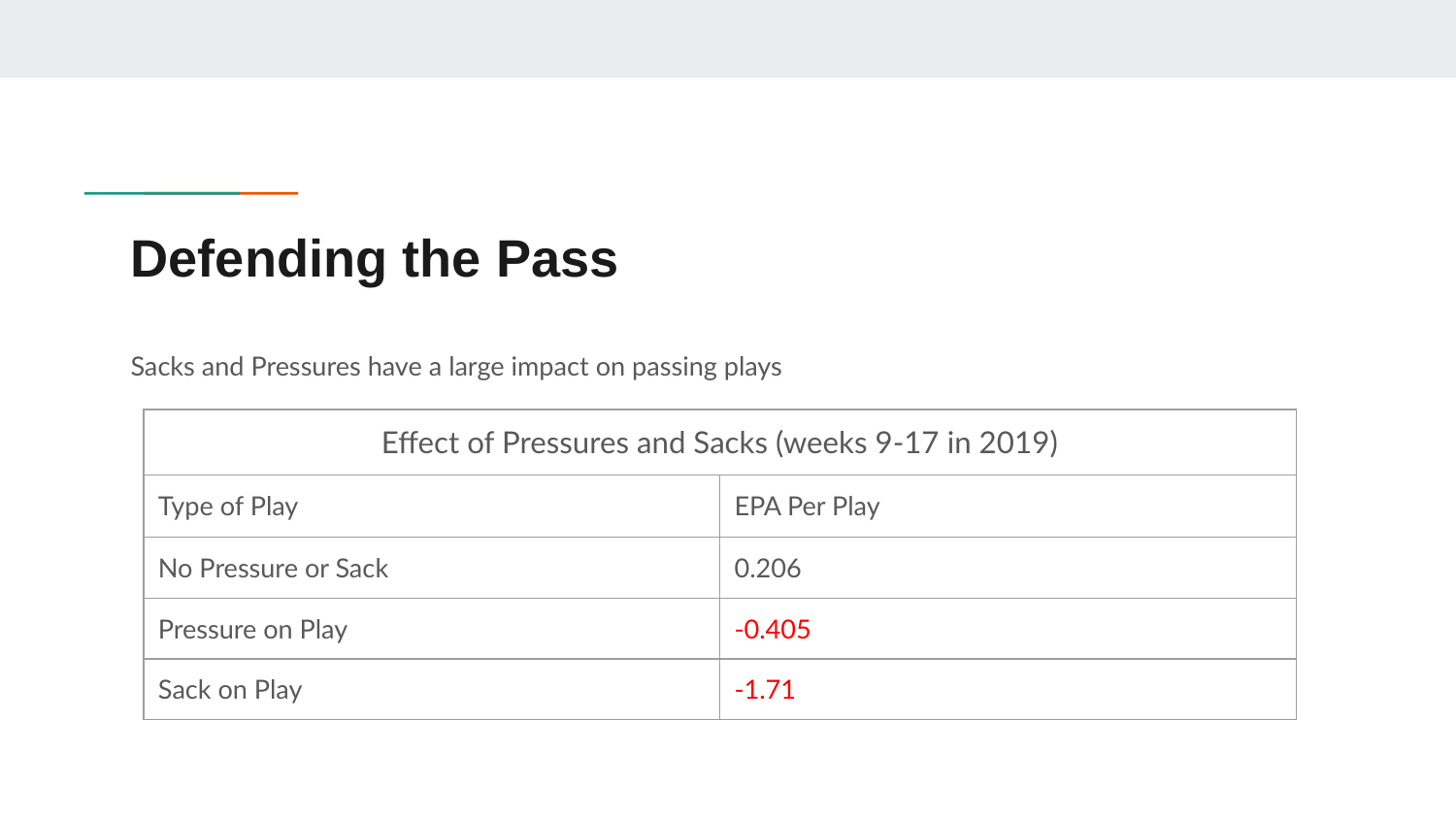

# Defending the Pass
Sacks and Pressures have a large impact on passing plays
| Effect of Pressures and Sacks (weeks 9-17 in 2019) |  |
| --- | --- |
| Type of Play | EPA Per Play |
| No Pressure or Sack | 0.206 |
| Pressure on Play | -0.405 |
| Sack on Play | -1.71 |